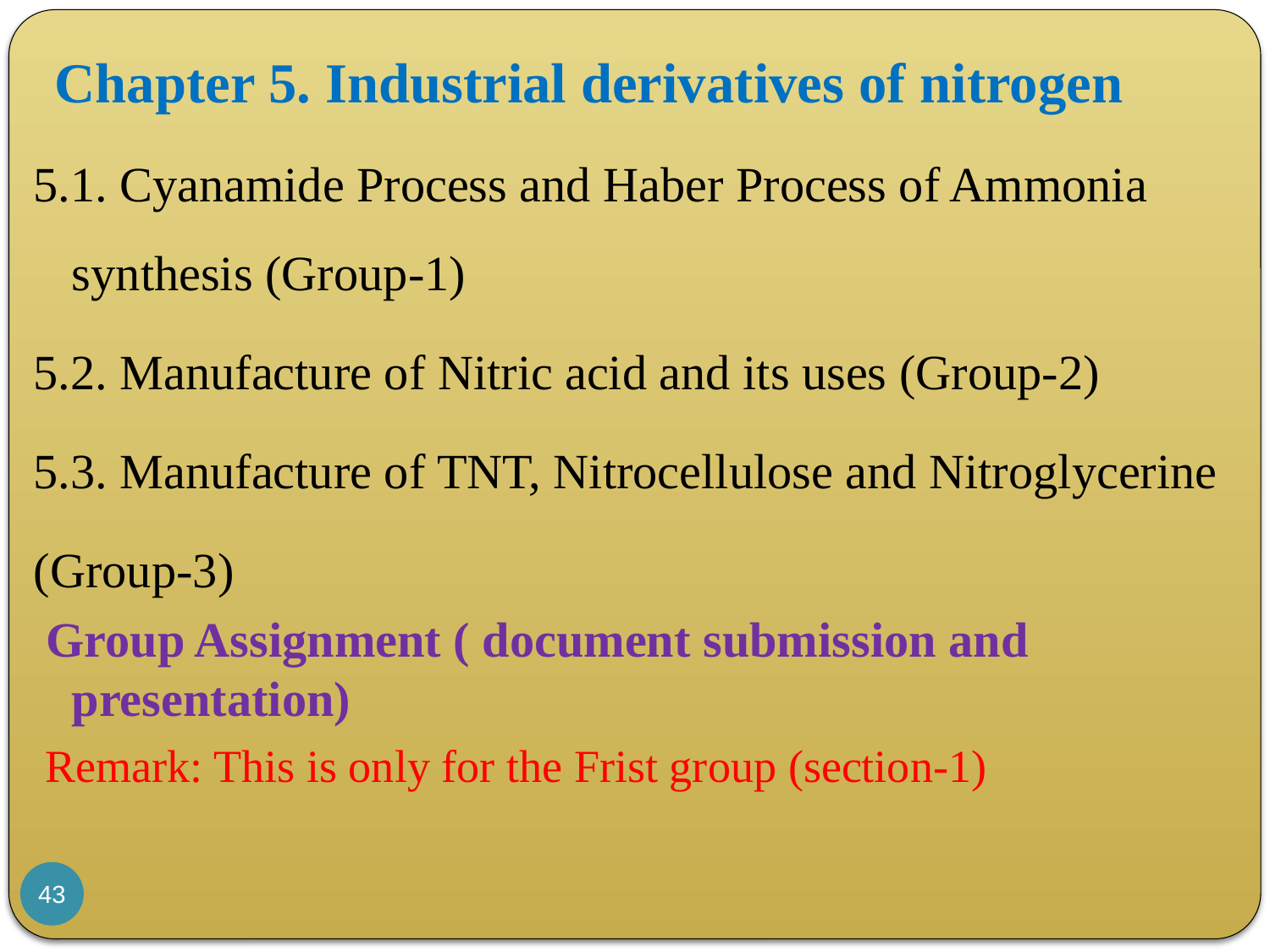

# Chapter 5. Industrial derivatives of nitrogen
5.1. Cyanamide Process and Haber Process of Ammonia  synthesis (Group-1)
5.2. Manufacture of Nitric acid and its uses (Group-2)
5.3. Manufacture of TNT, Nitrocellulose and Nitroglycerine
(Group-3)
 Group Assignment ( document submission and presentation)
 Remark: This is only for the Frist group (section-1)
43